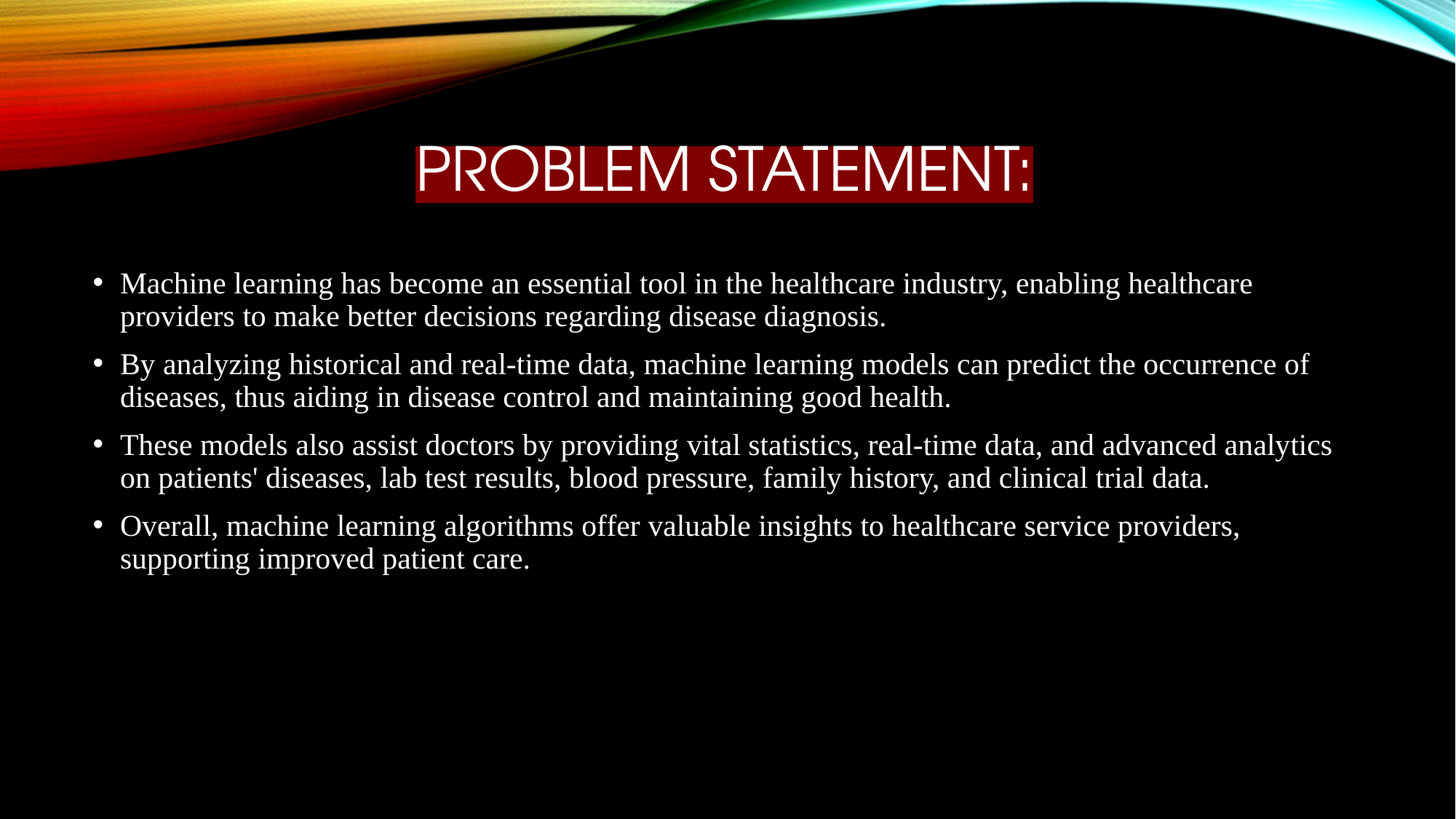

# PROBLEM STATEMENT:
Machine learning has become an essential tool in the healthcare industry, enabling healthcare providers to make better decisions regarding disease diagnosis.
By analyzing historical and real-time data, machine learning models can predict the occurrence of diseases, thus aiding in disease control and maintaining good health.
These models also assist doctors by providing vital statistics, real-time data, and advanced analytics on patients' diseases, lab test results, blood pressure, family history, and clinical trial data.
Overall, machine learning algorithms offer valuable insights to healthcare service providers, supporting improved patient care.